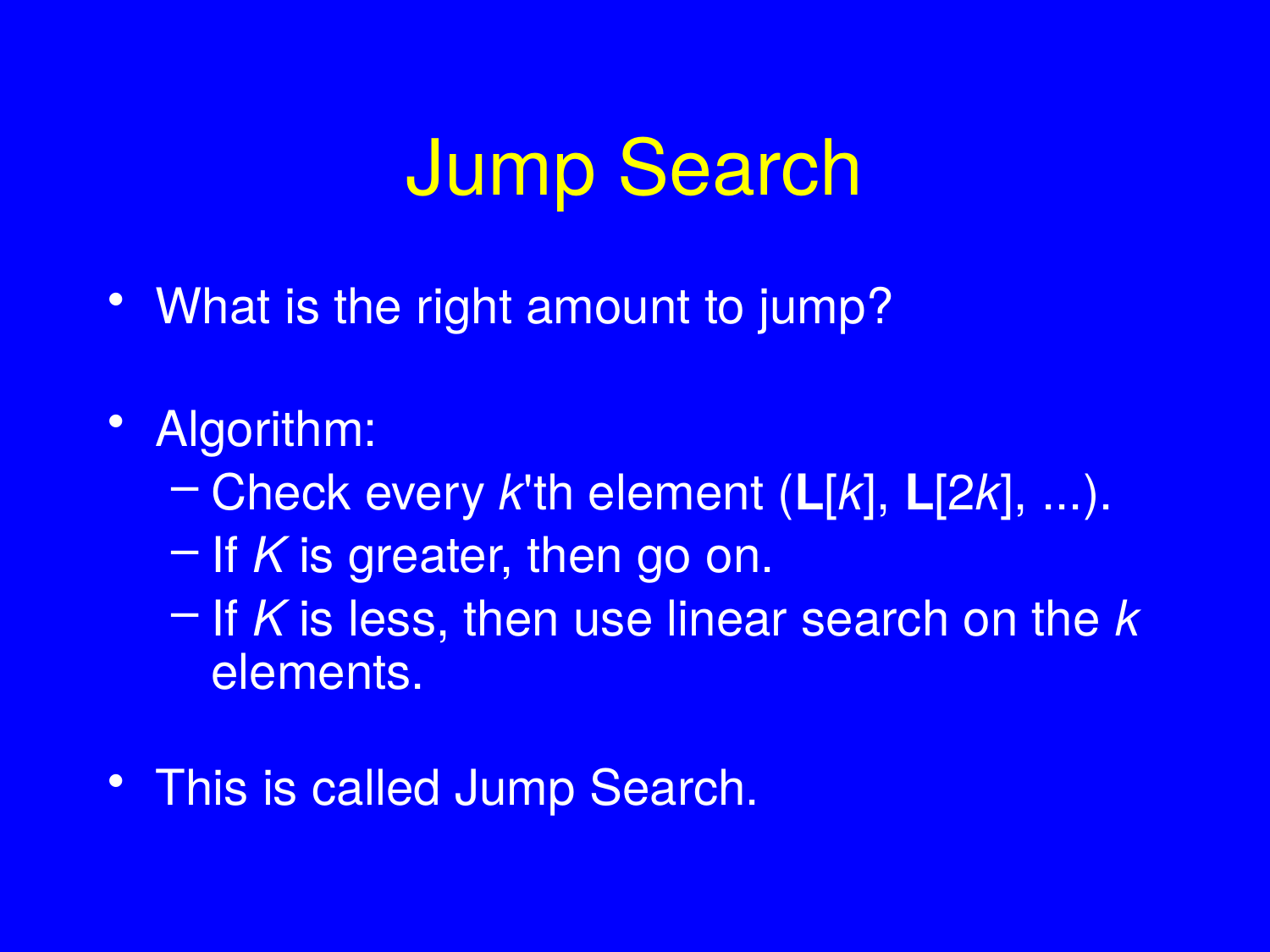

# Jump Search
What is the right amount to jump?
Algorithm:
Check every k'th element (L[k], L[2k], ...).
If K is greater, then go on.
If K is less, then use linear search on the k elements.
This is called Jump Search.